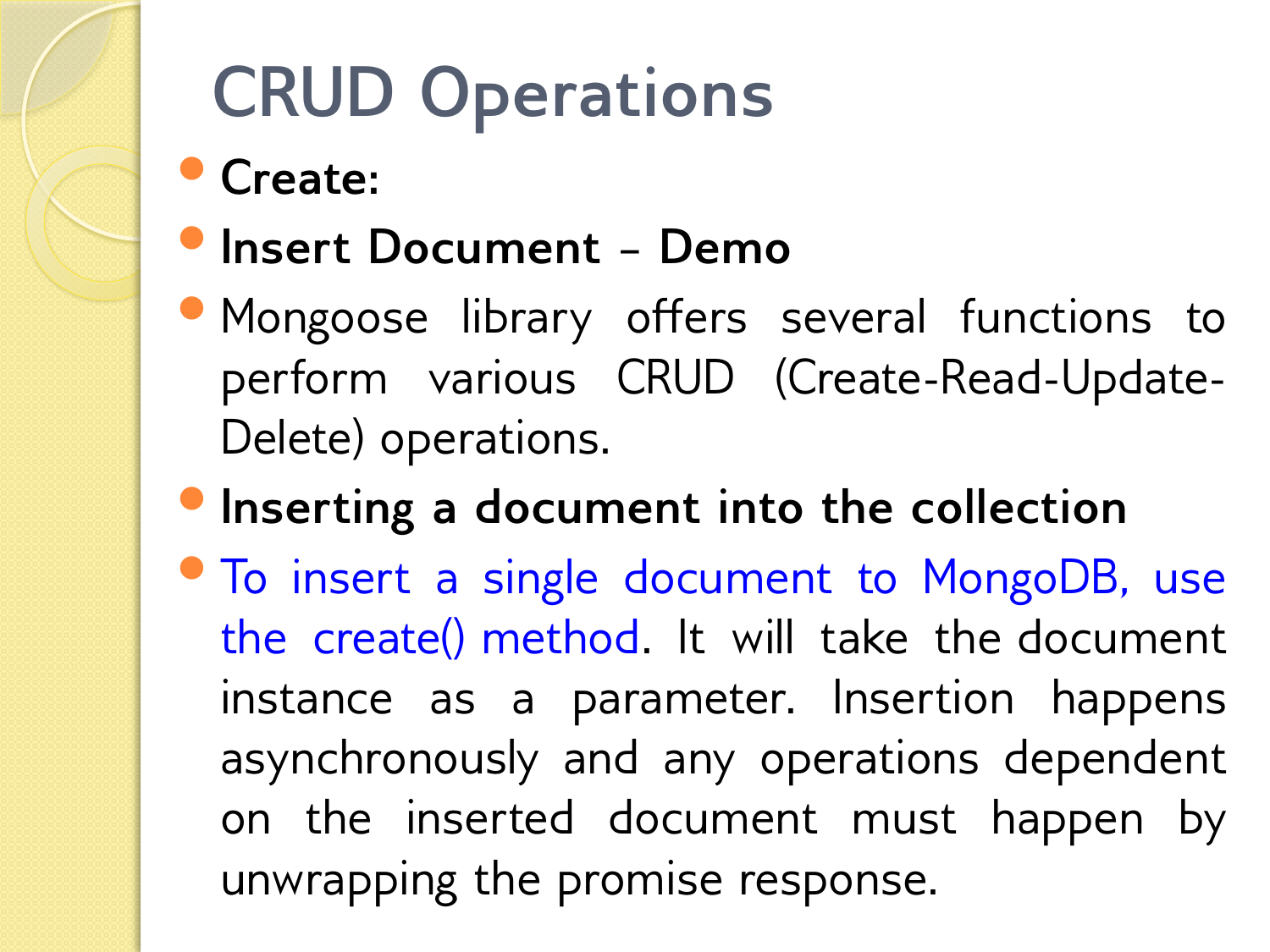

# CRUD Operations
Create:
Insert Document – Demo
Mongoose library offers several functions to perform various CRUD (Create-Read-Update-Delete) operations.
Inserting a document into the collection
To insert a single document to MongoDB, use the create() method. It will take the document instance as a parameter. Insertion happens asynchronously and any operations dependent on the inserted document must happen by unwrapping the promise response.